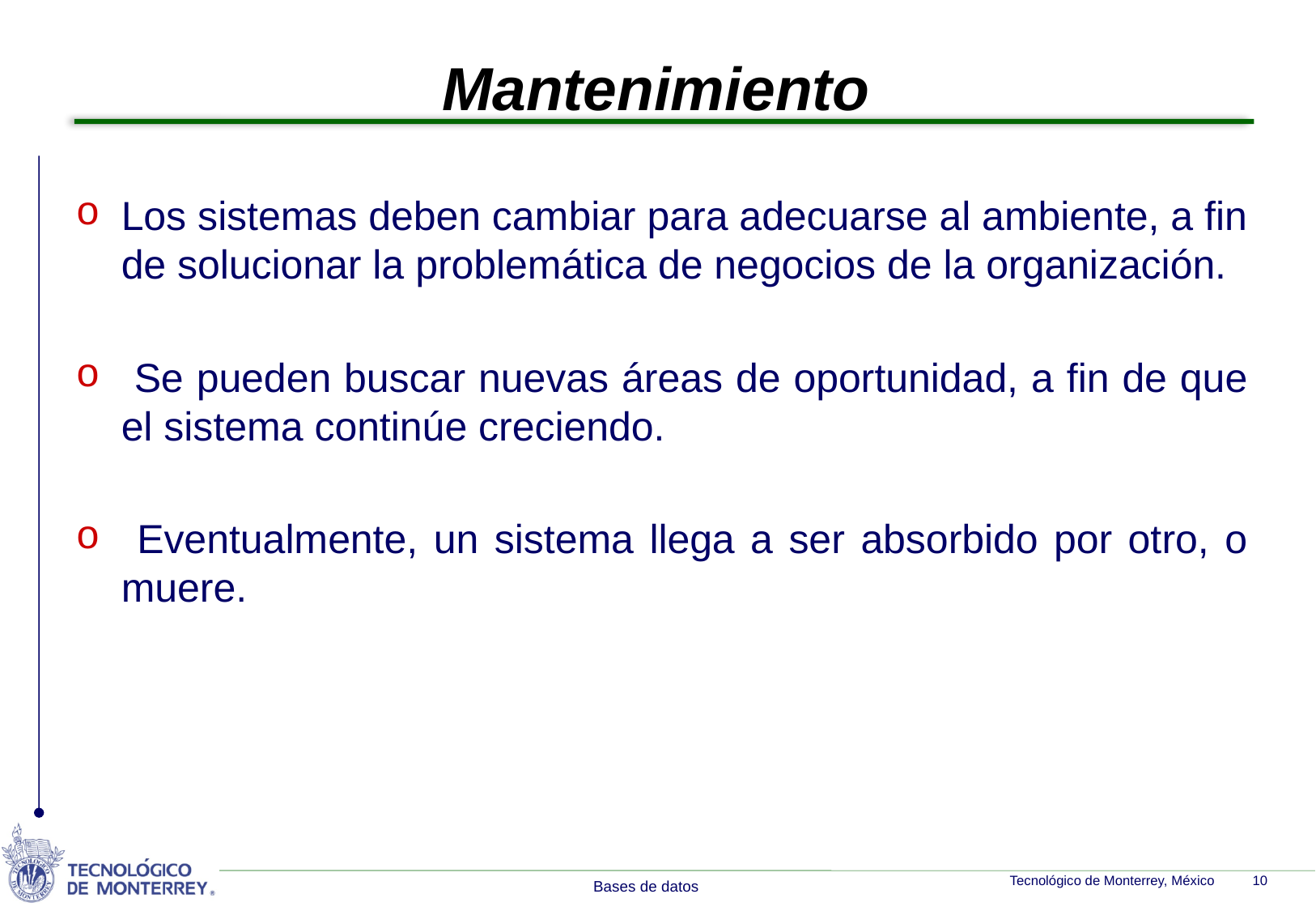

Mantenimiento

Los sistemas deben cambiar para adecuarse al ambiente, a fin de solucionar la problemática de negocios de la organización.

 Se pueden buscar nuevas áreas de oportunidad, a fin de que el sistema continúe creciendo.

 Eventualmente, un sistema llega a ser absorbido por otro, o muere.